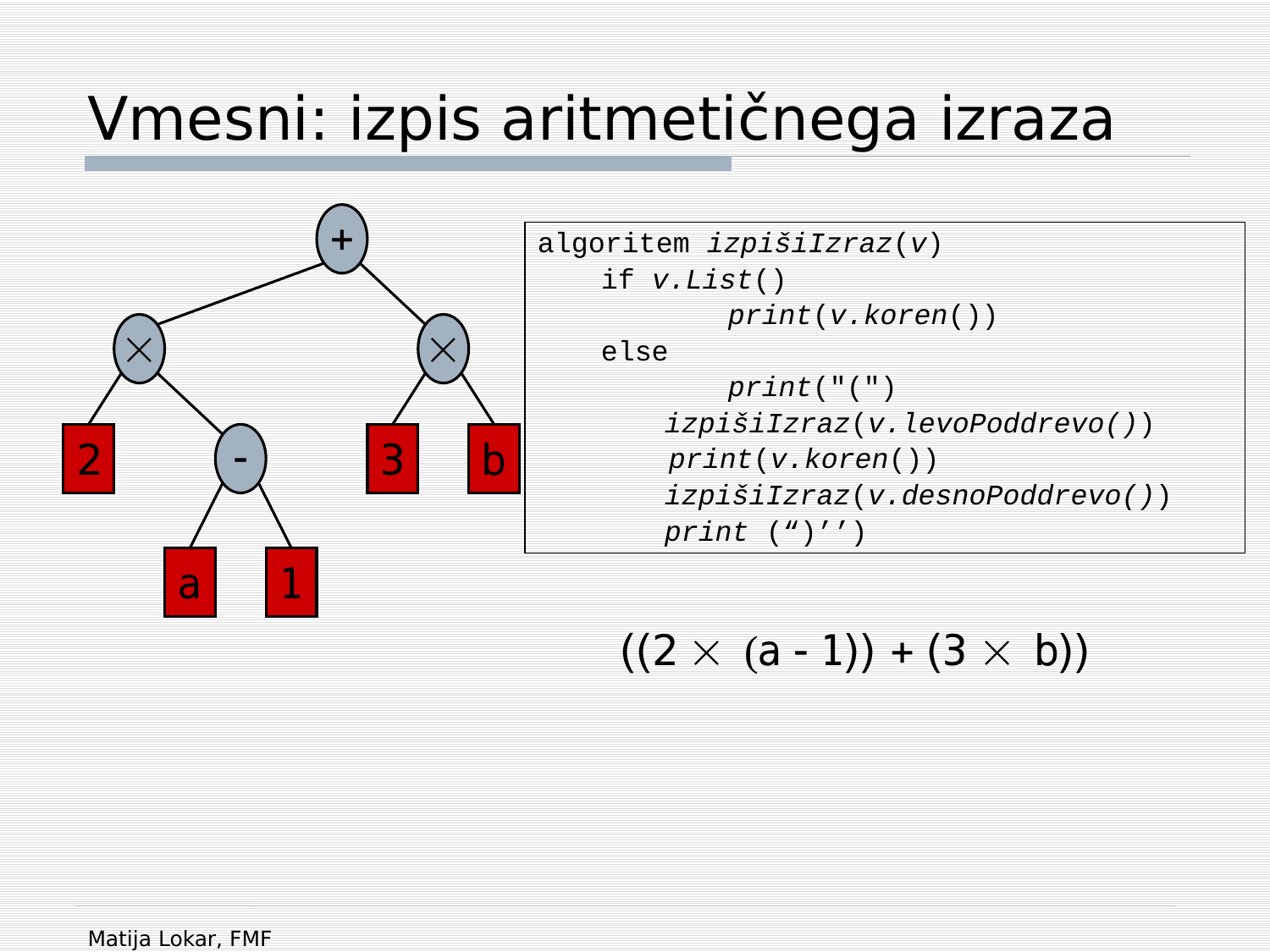

# Vmesni: izpis aritmetičnega izraza
+
×
×
2
−
3
b
a
1
algoritem izpišiIzraz(v)
if v.List()
	print(v.koren())
else
	print("(")
izpišiIzraz(v.levoPoddrevo())
    print(v.koren())
izpišiIzraz(v.desnoPoddrevo())
print (“)’’)
((2 × (a − 1)) + (3 × b))
Matija Lokar, FMF